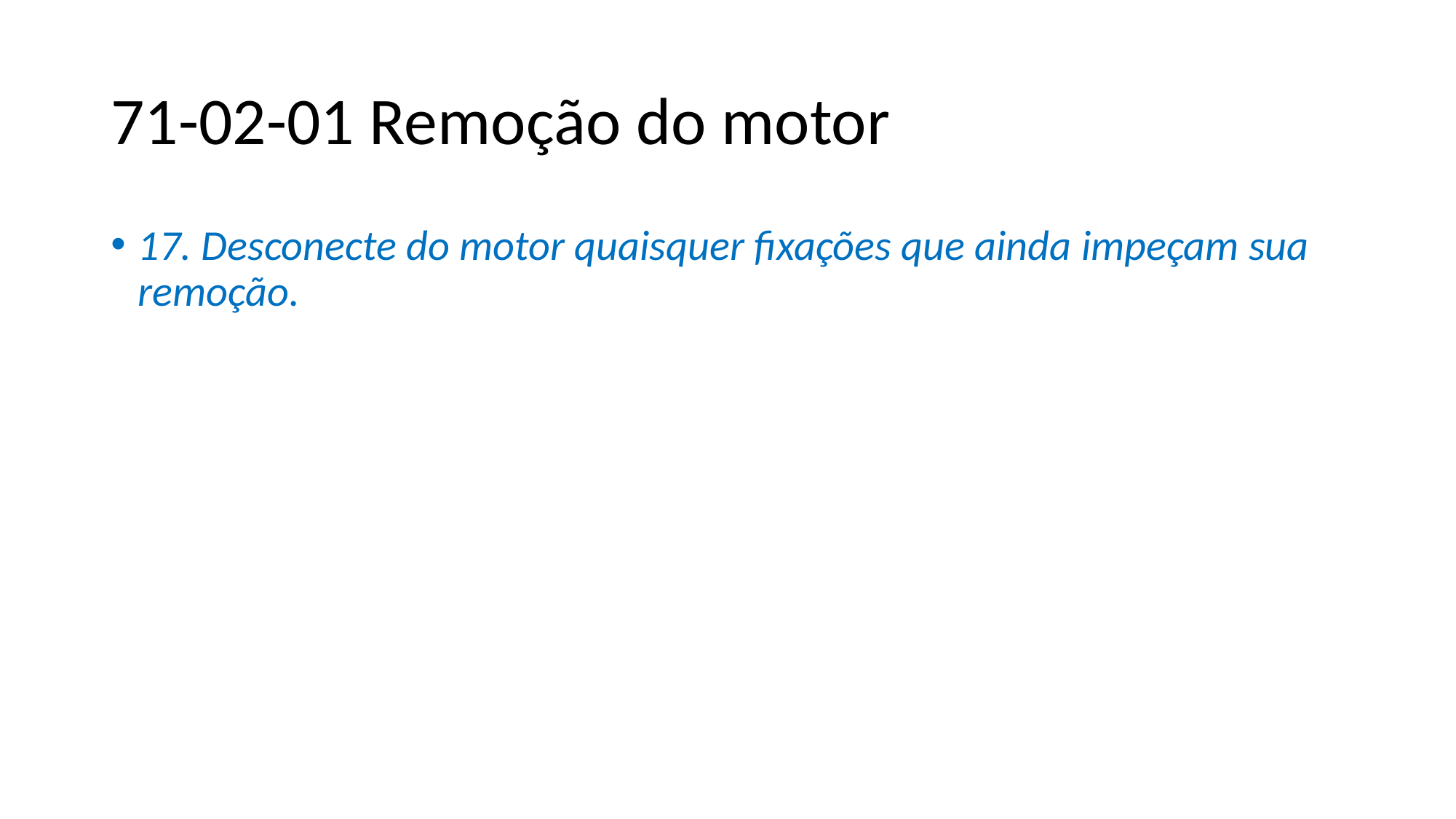

# 71-02-01 Remoção do motor
17. Desconecte do motor quaisquer fixações que ainda impeçam sua remoção.